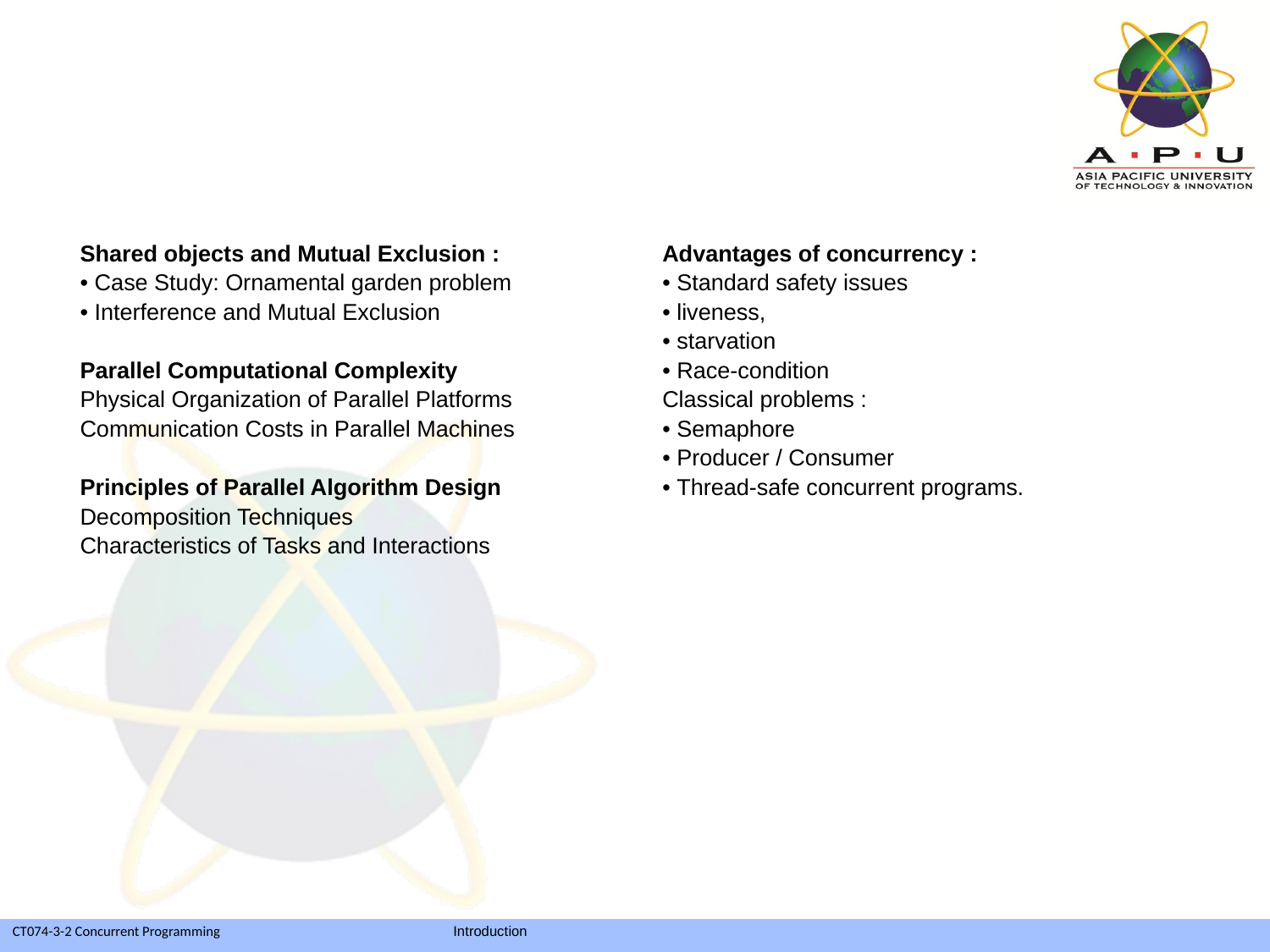

#
Shared objects and Mutual Exclusion :
• Case Study: Ornamental garden problem
• Interference and Mutual Exclusion

Parallel Computational Complexity
Physical Organization of Parallel Platforms
Communication Costs in Parallel Machines

Principles of Parallel Algorithm Design
Decomposition Techniques
Characteristics of Tasks and Interactions

Advantages of concurrency :
• Standard safety issues
• liveness,
• starvation
• Race-condition
Classical problems :
• Semaphore
• Producer / Consumer
• Thread-safe concurrent programs.